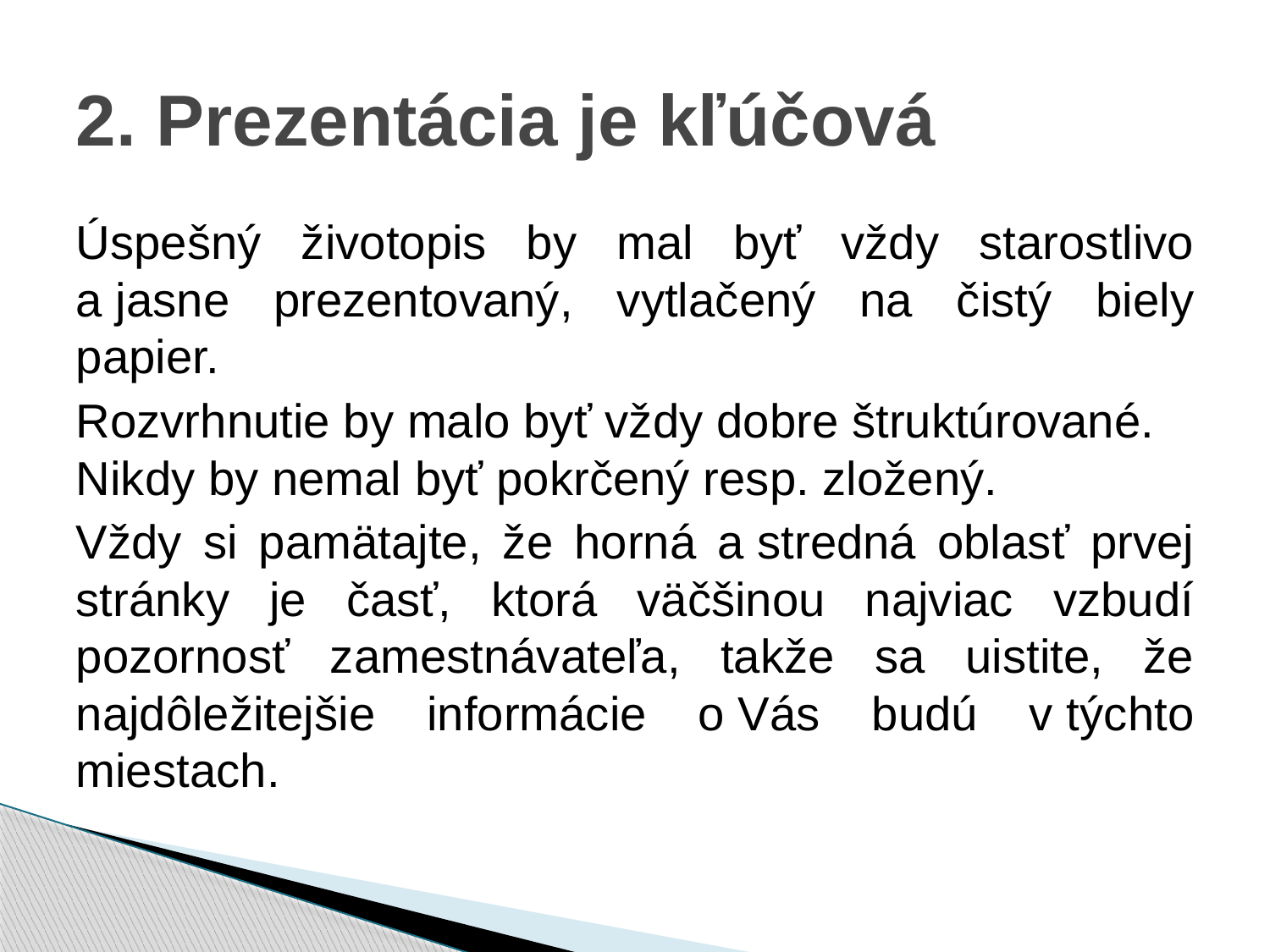

# 2. Prezentácia je kľúčová
Úspešný životopis by mal byť vždy starostlivo a jasne prezentovaný, vytlačený na čistý biely papier.
Rozvrhnutie by malo byť vždy dobre štruktúrované. Nikdy by nemal byť pokrčený resp. zložený.
Vždy si pamätajte, že horná a stredná oblasť prvej stránky je časť, ktorá väčšinou najviac vzbudí pozornosť zamestnávateľa, takže sa uistite, že najdôležitejšie informácie o Vás budú v týchto miestach.